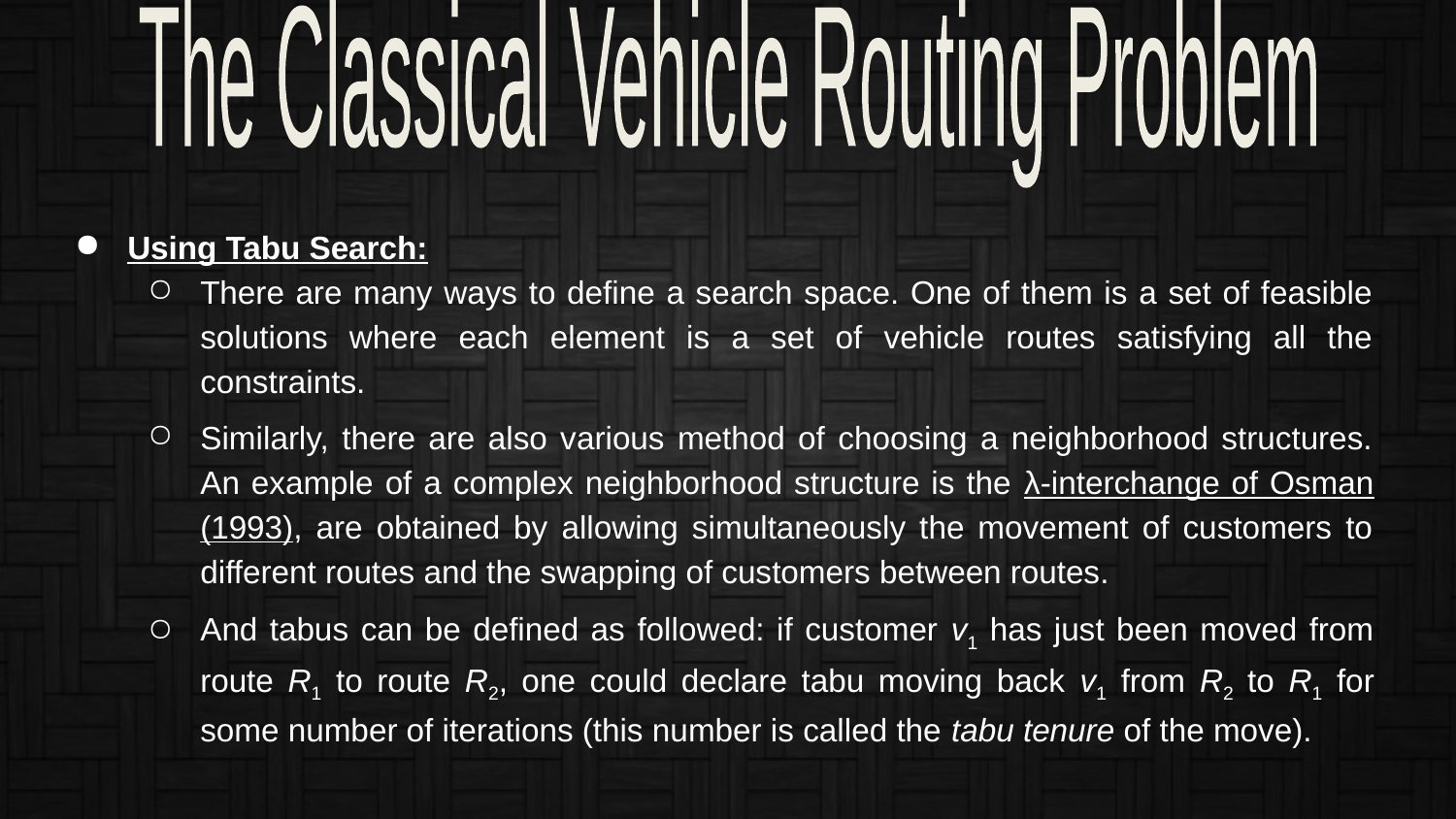

The Classical Vehicle
Routing Problem
Using Tabu Search:
There are many ways to define a search space. One of them is a set of feasible solutions where each element is a set of vehicle routes satisfying all the constraints.
Similarly, there are also various method of choosing a neighborhood structures. An example of a complex neighborhood structure is the λ-interchange of Osman (1993), are obtained by allowing simultaneously the movement of customers to different routes and the swapping of customers between routes.
And tabus can be defined as followed: if customer v1 has just been moved from route R1 to route R2, one could declare tabu moving back v1 from R2 to R1 for some number of iterations (this number is called the tabu tenure of the move).